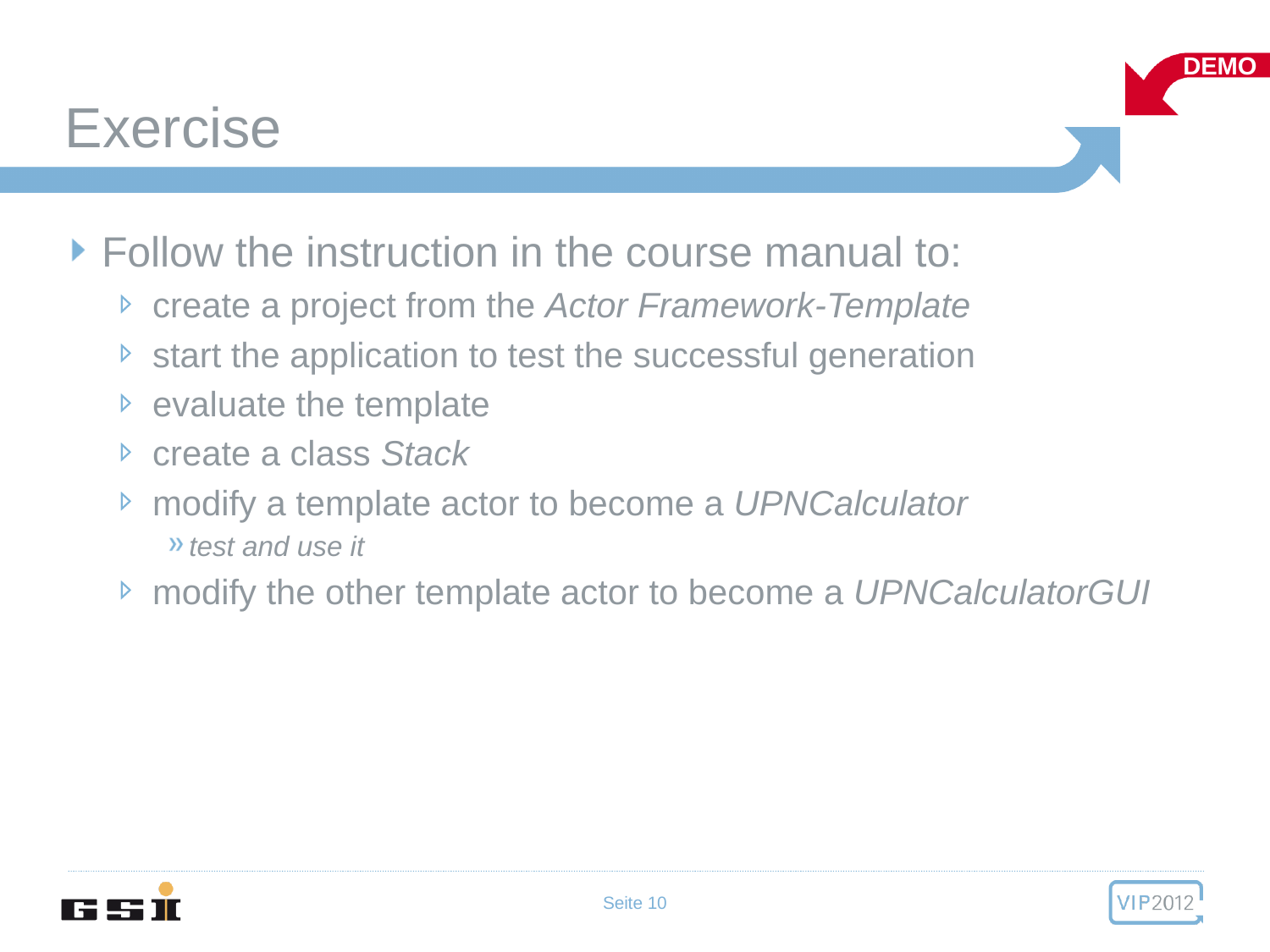

# Exercise
Follow the instruction in the course manual to:
create a project from the Actor Framework-Template
start the application to test the successful generation
evaluate the template
create a class Stack
modify a template actor to become a UPNCalculator
test and use it
modify the other template actor to become a UPNCalculatorGUI
Seite 10